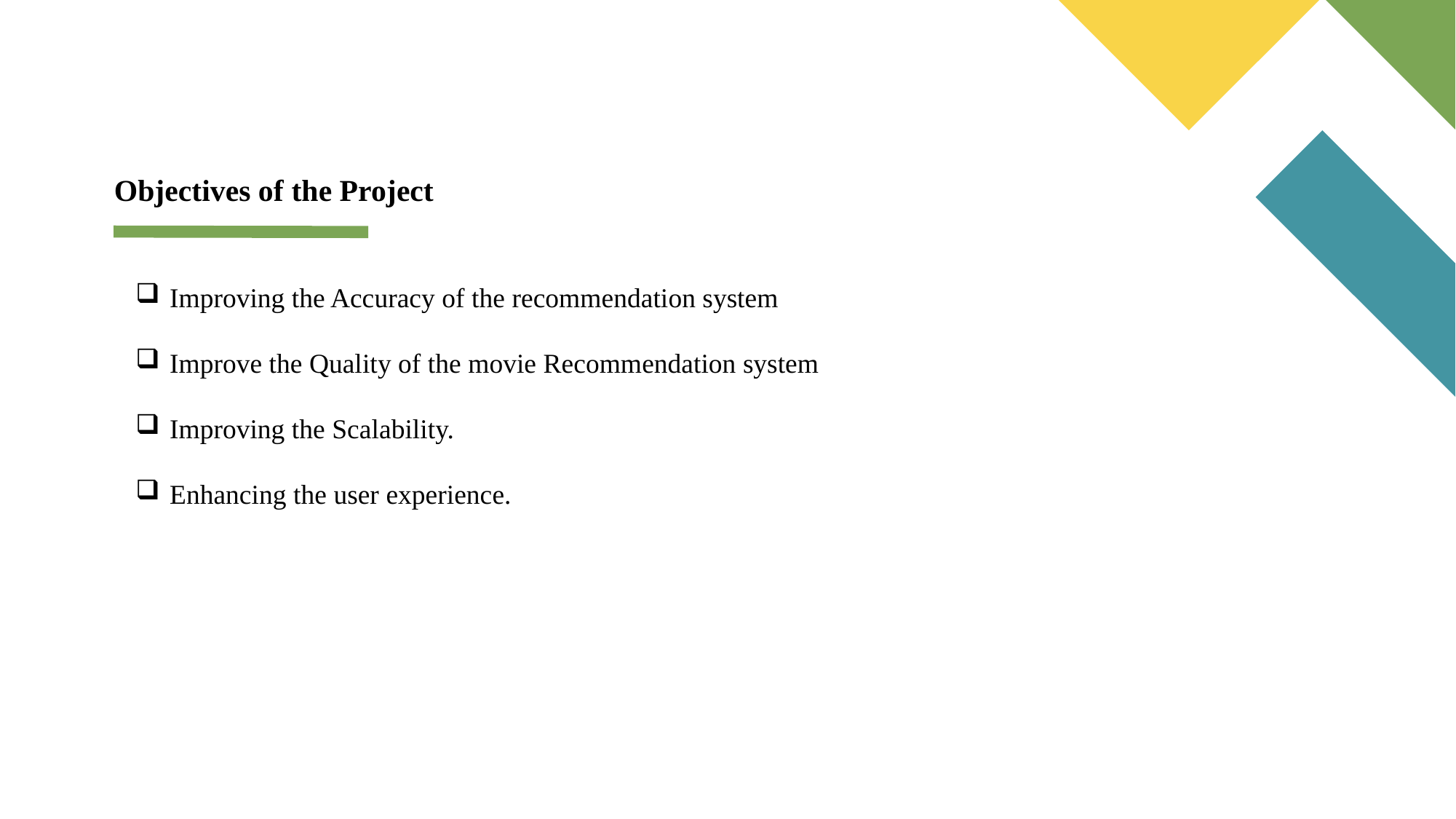

Objectives of the Project
Improving the Accuracy of the recommendation system

Improve the Quality of the movie Recommendation system

Improving the Scalability.

Enhancing the user experience.